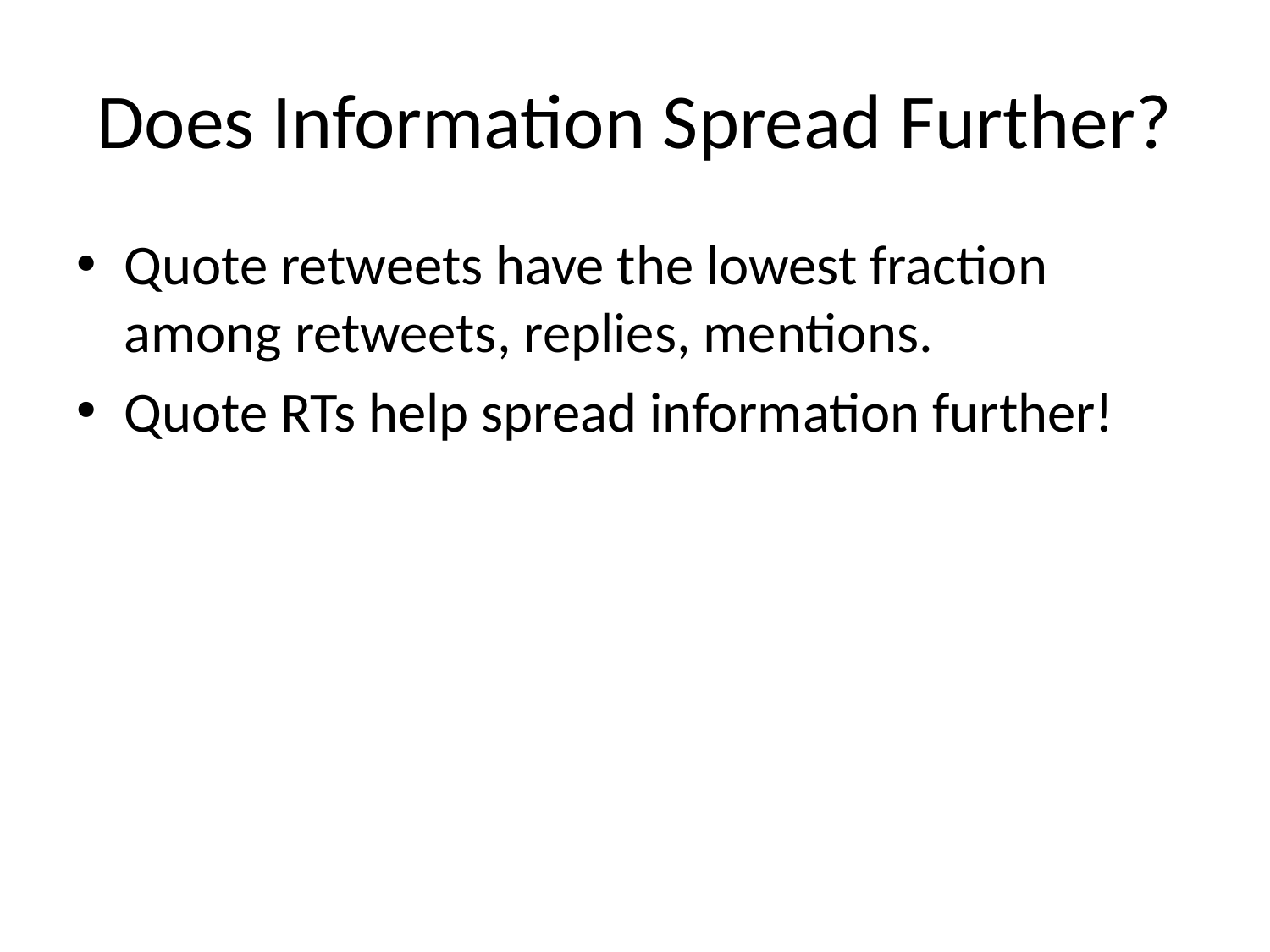

# Does Information Spread Further?
Quote retweets have the lowest fraction among retweets, replies, mentions.
Quote RTs help spread information further!